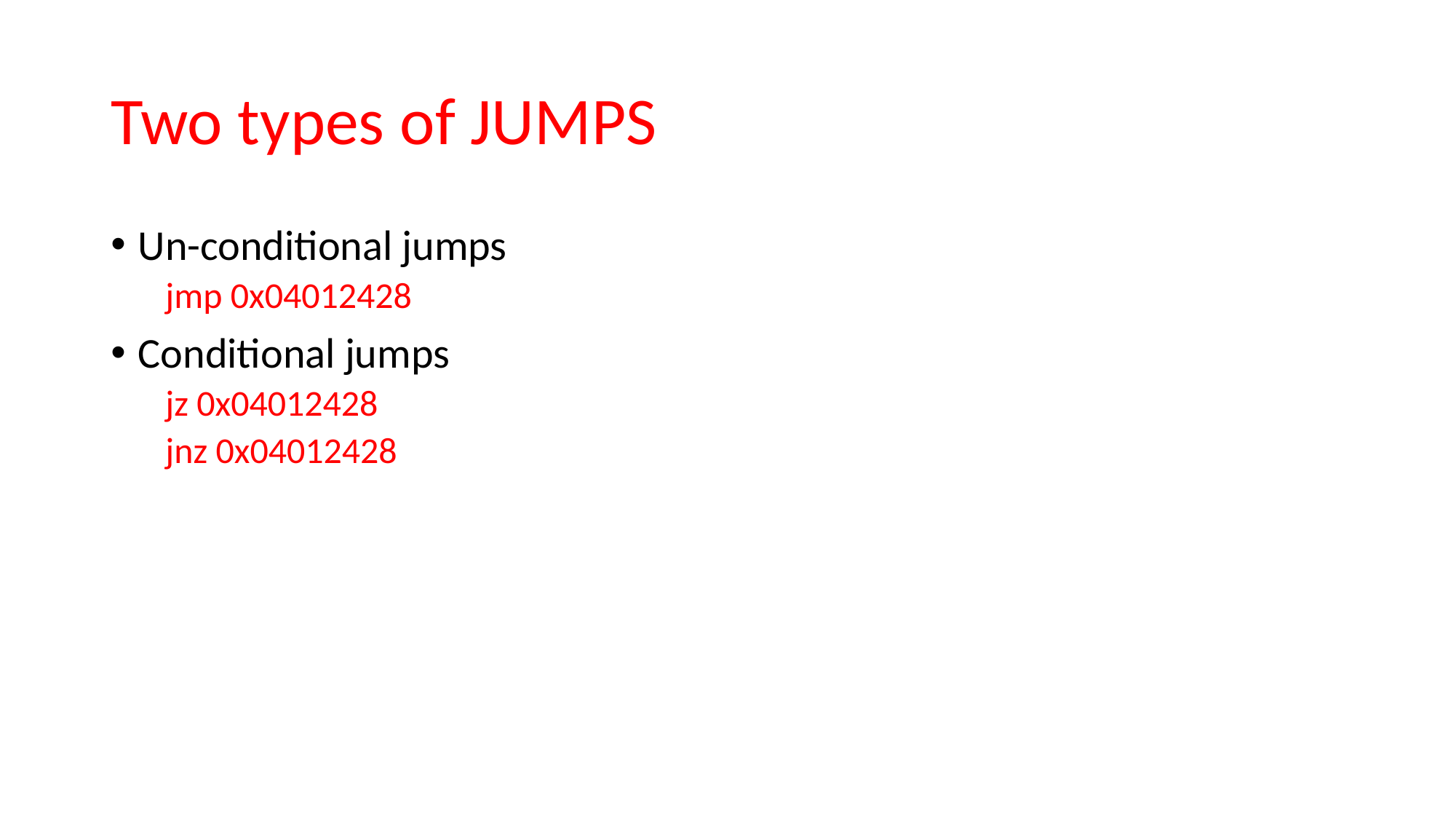

# Two types of JUMPS
Un-conditional jumps
jmp 0x04012428
Conditional jumps
jz 0x04012428
jnz 0x04012428